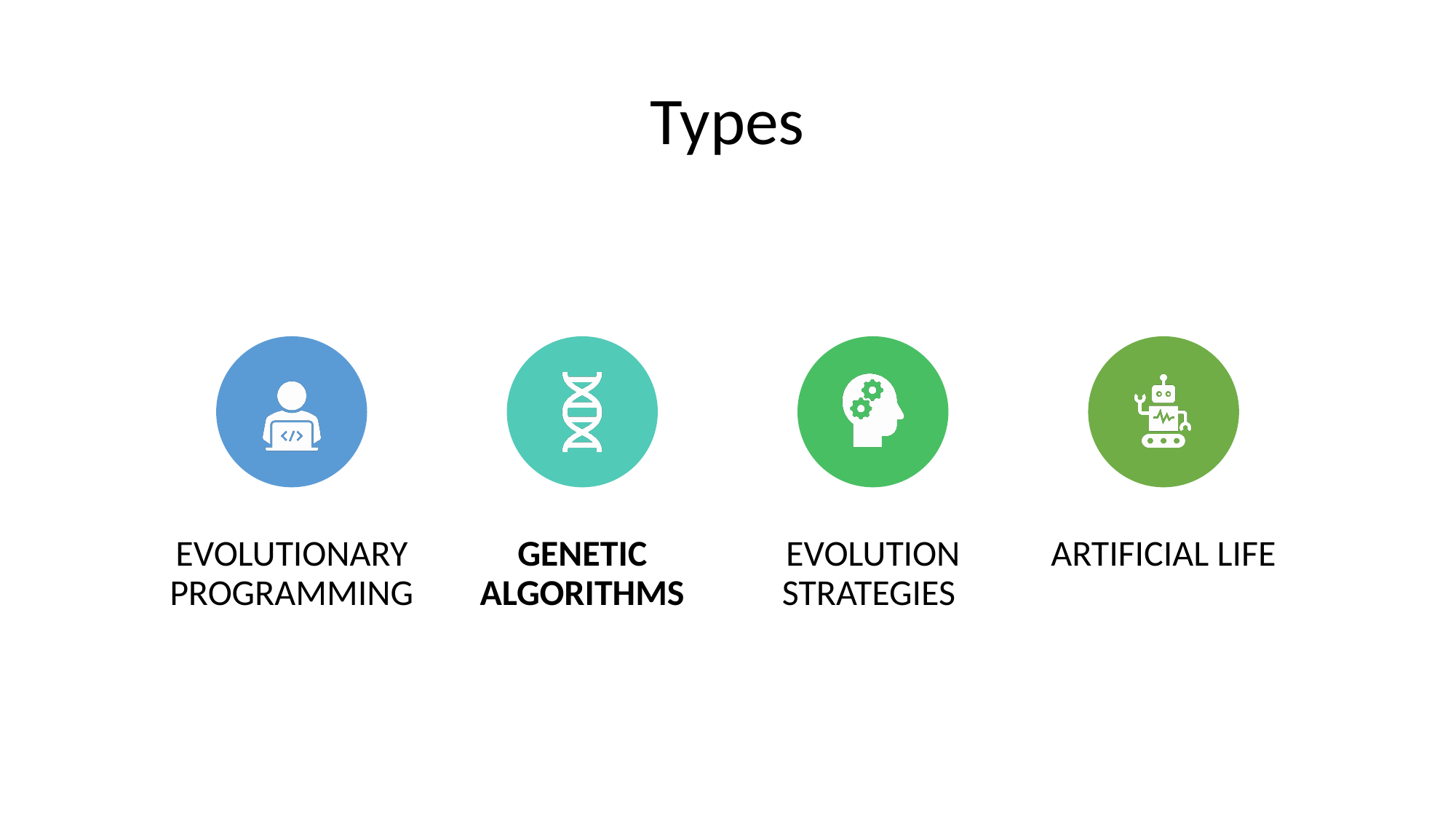

# Types
Evolutionary Programming
Genetic Algorithms
Evolution Strategies
Artificial Life